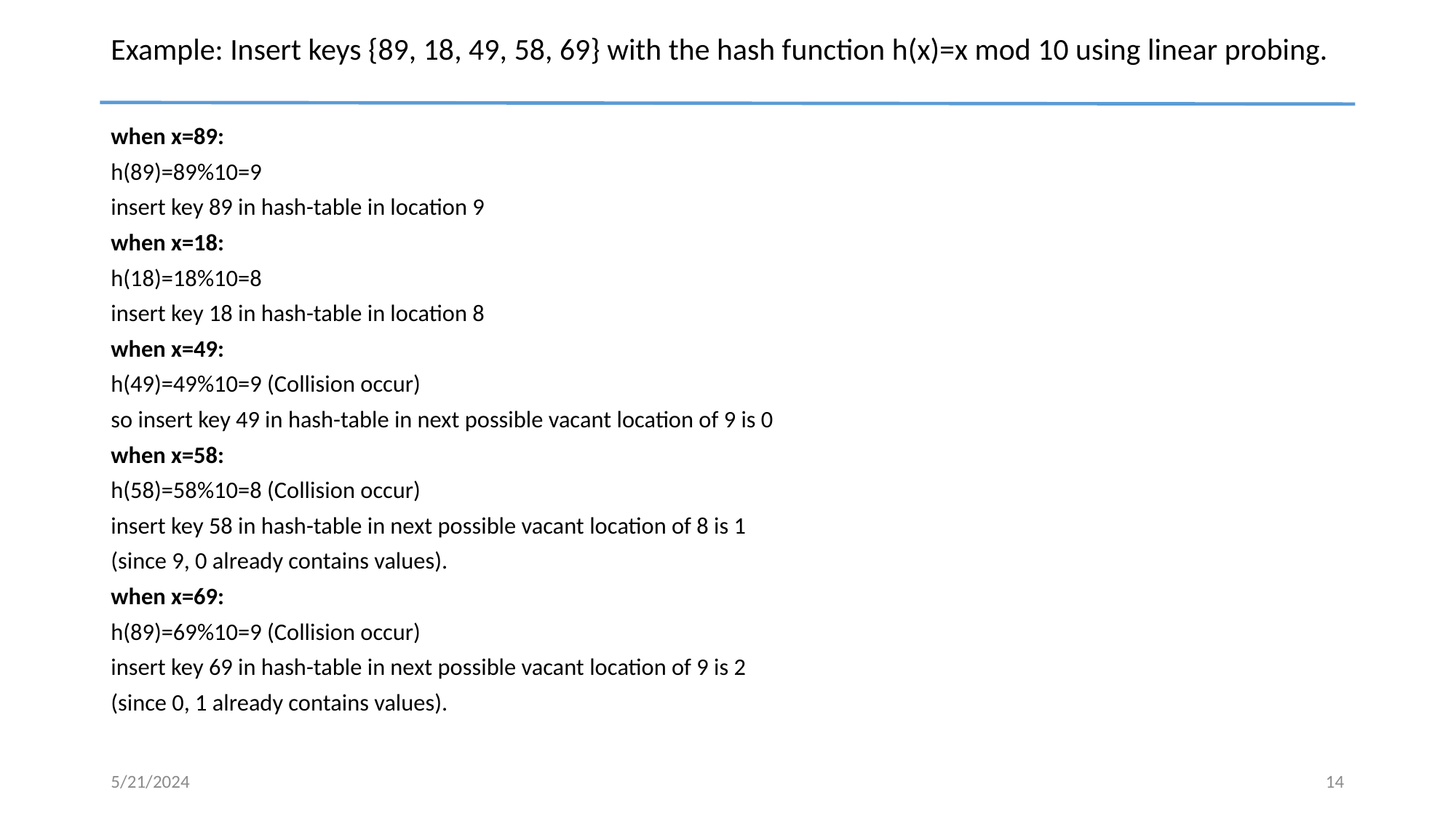

# Example: Insert keys {89, 18, 49, 58, 69} with the hash function h(x)=x mod 10 using linear probing.
when x=89:
h(89)=89%10=9
insert key 89 in hash-table in location 9
when x=18:
h(18)=18%10=8
insert key 18 in hash-table in location 8
when x=49:
h(49)=49%10=9 (Collision occur)
so insert key 49 in hash-table in next possible vacant location of 9 is 0
when x=58:
h(58)=58%10=8 (Collision occur)
insert key 58 in hash-table in next possible vacant location of 8 is 1
(since 9, 0 already contains values).
when x=69:
h(89)=69%10=9 (Collision occur)
insert key 69 in hash-table in next possible vacant location of 9 is 2
(since 0, 1 already contains values).
5/21/2024
14